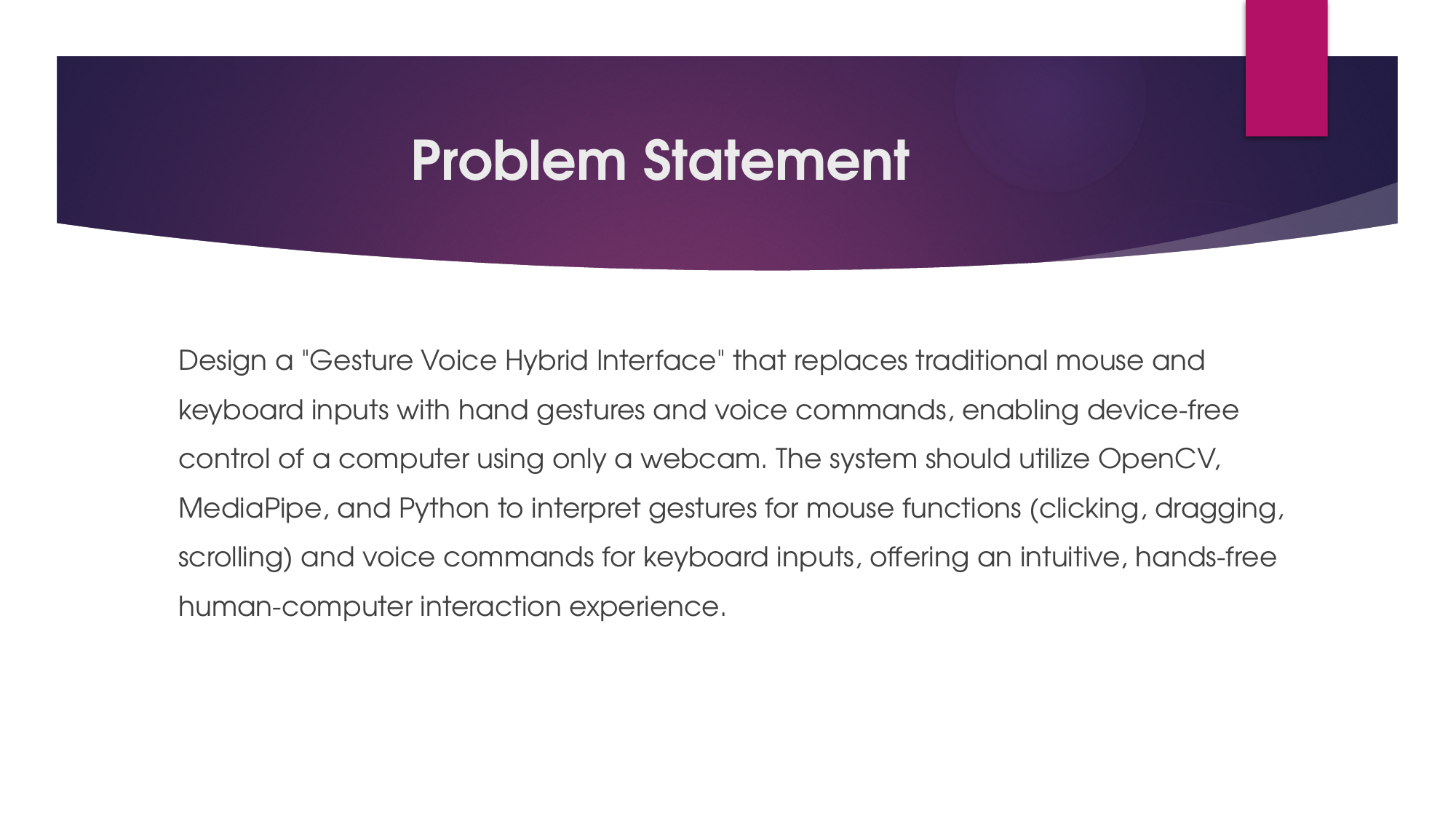

# Problem Statement
Design a "Gesture Voice Hybrid Interface" that replaces traditional mouse and keyboard inputs with hand gestures and voice commands, enabling device-free control of a computer using only a webcam. The system should utilize OpenCV, MediaPipe, and Python to interpret gestures for mouse functions (clicking, dragging, scrolling) and voice commands for keyboard inputs, offering an intuitive, hands-free human-computer interaction experience.